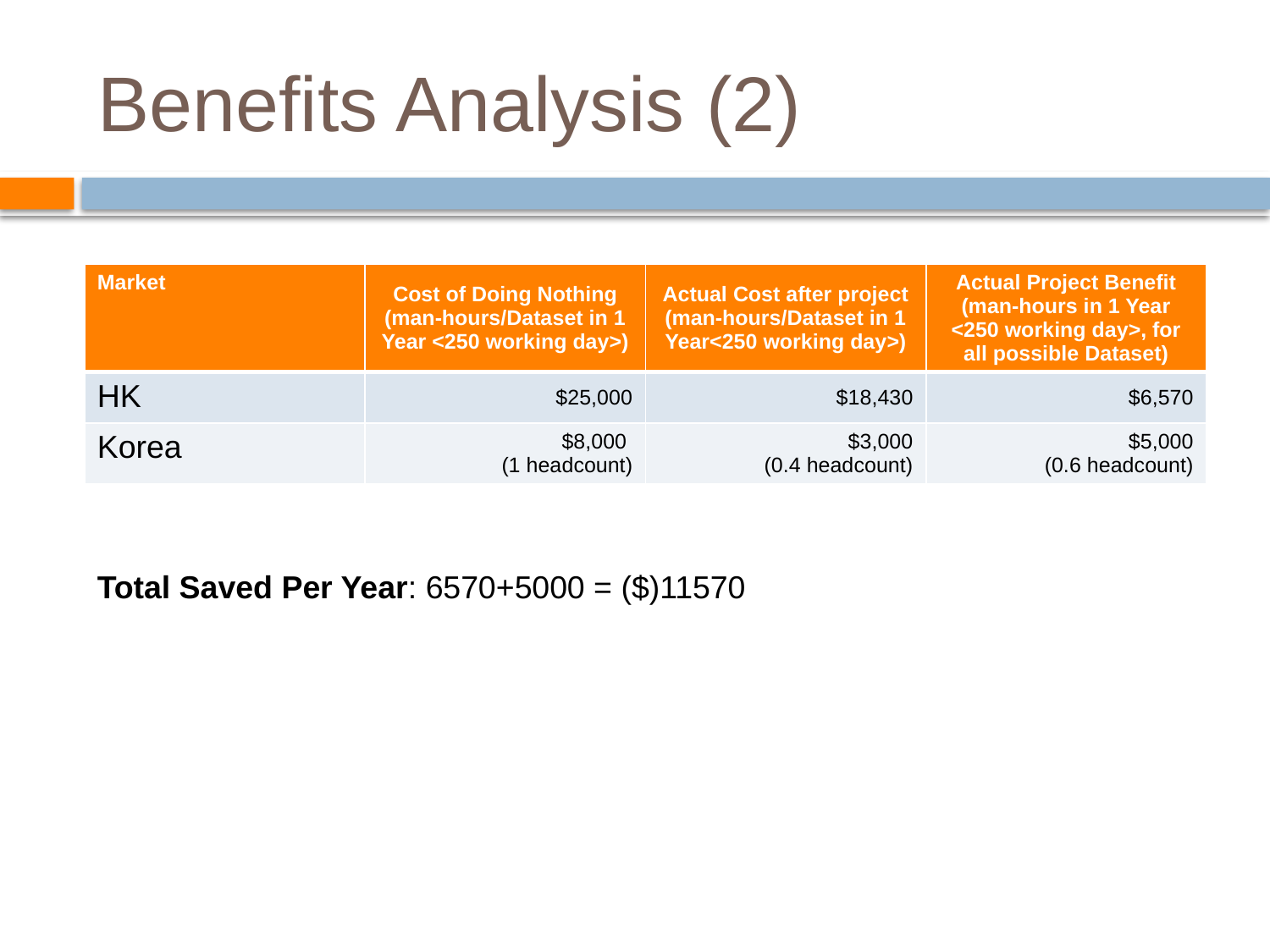

# Benefits Analysis (2)
| Market | Cost of Doing Nothing (man-hours/Dataset in 1 Year <250 working day>) | Actual Cost after project (man-hours/Dataset in 1 Year<250 working day>) | Actual Project Benefit (man-hours in 1 Year <250 working day>, for all possible Dataset) |
| --- | --- | --- | --- |
| HK | $25,000 | $18,430 | $6,570 |
| Korea | $8,000 (1 headcount) | $3,000 (0.4 headcount) | $5,000 (0.6 headcount) |
Total Saved Per Year: 6570+5000 = ($)11570